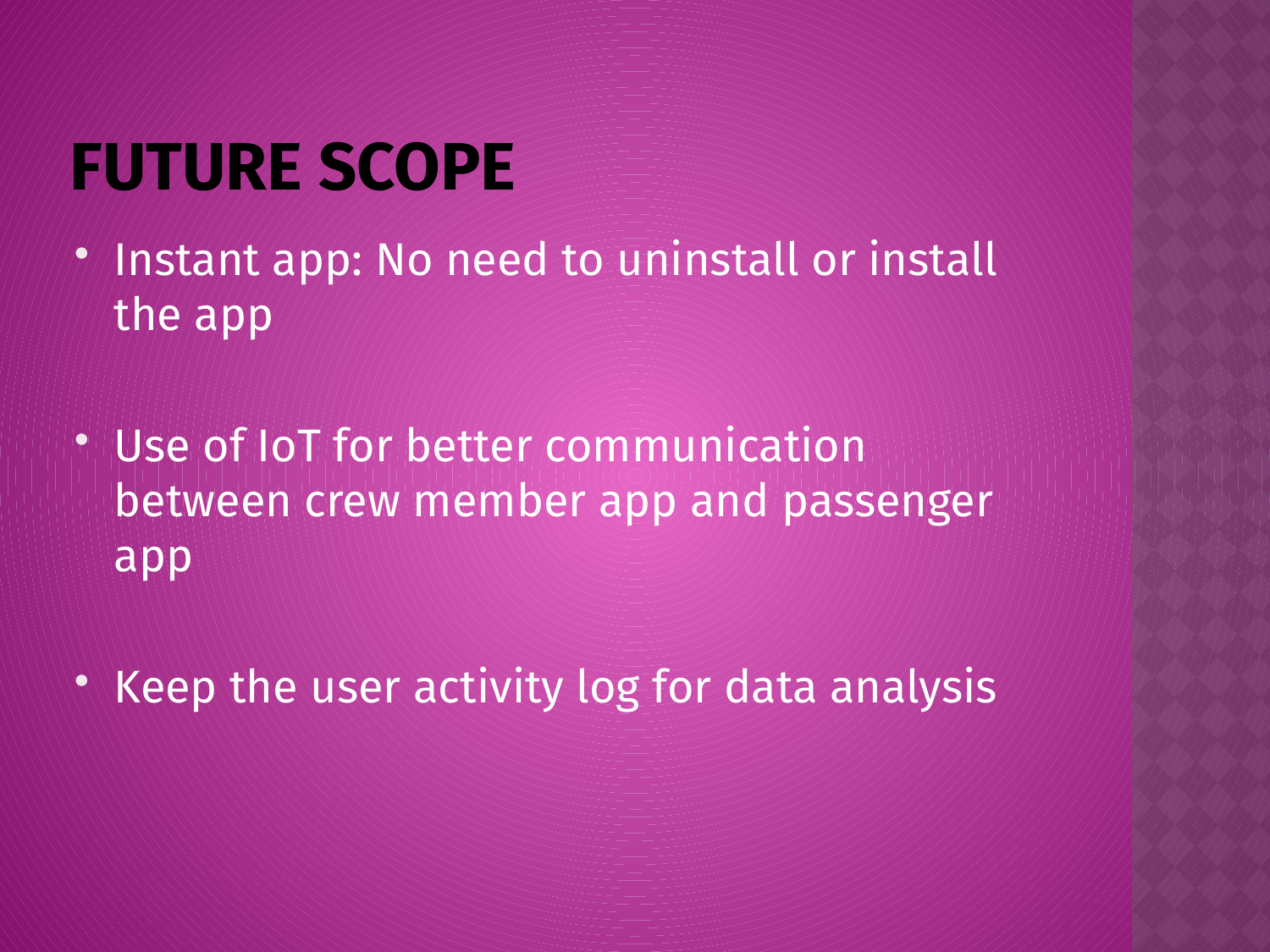

# FUTURE SCOPE
Instant app: No need to uninstall or install the app

Use of IoT for better communication between crew member app and passenger app

Keep the user activity log for data analysis